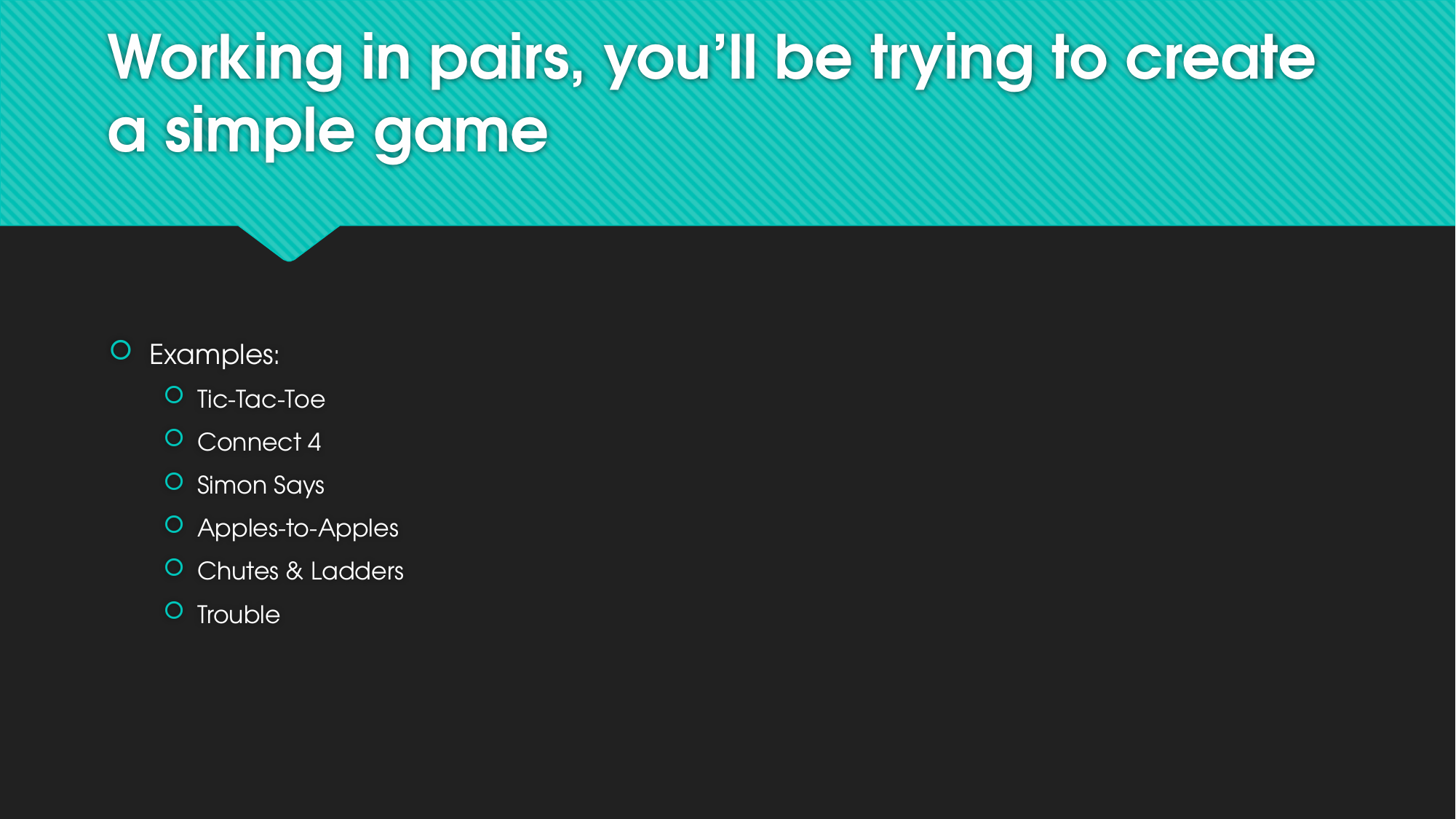

# Working in pairs, you’ll be trying to create a simple game
Examples:
Tic-Tac-Toe
Connect 4
Simon Says
Apples-to-Apples
Chutes & Ladders
Trouble